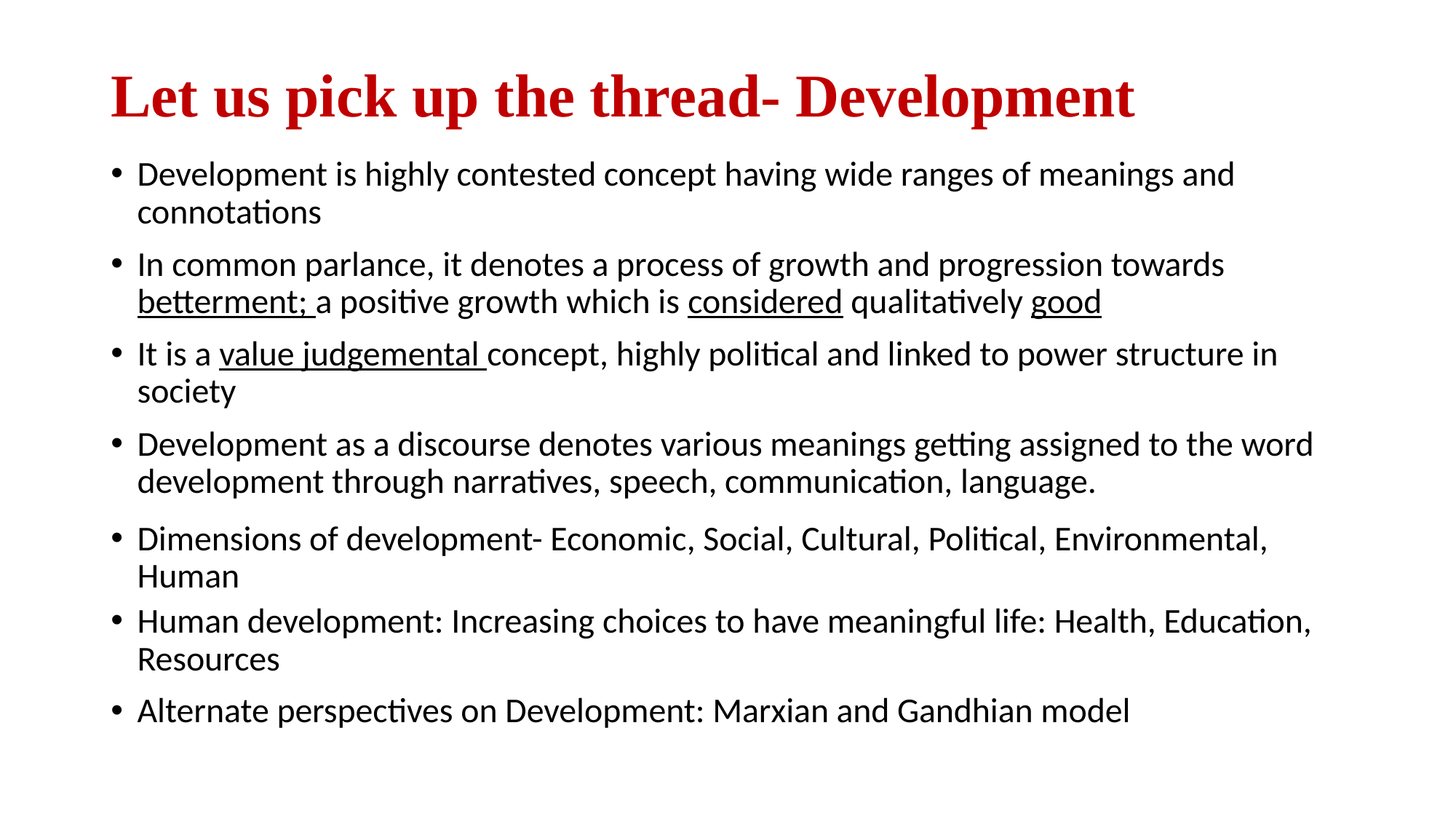

# Let us pick up the thread- Development
Development is highly contested concept having wide ranges of meanings and connotations
In common parlance, it denotes a process of growth and progression towards betterment; a positive growth which is considered qualitatively good
It is a value judgemental concept, highly political and linked to power structure in society
Development as a discourse denotes various meanings getting assigned to the word development through narratives, speech, communication, language.
Dimensions of development- Economic, Social, Cultural, Political, Environmental, Human
Human development: Increasing choices to have meaningful life: Health, Education, Resources
Alternate perspectives on Development: Marxian and Gandhian model